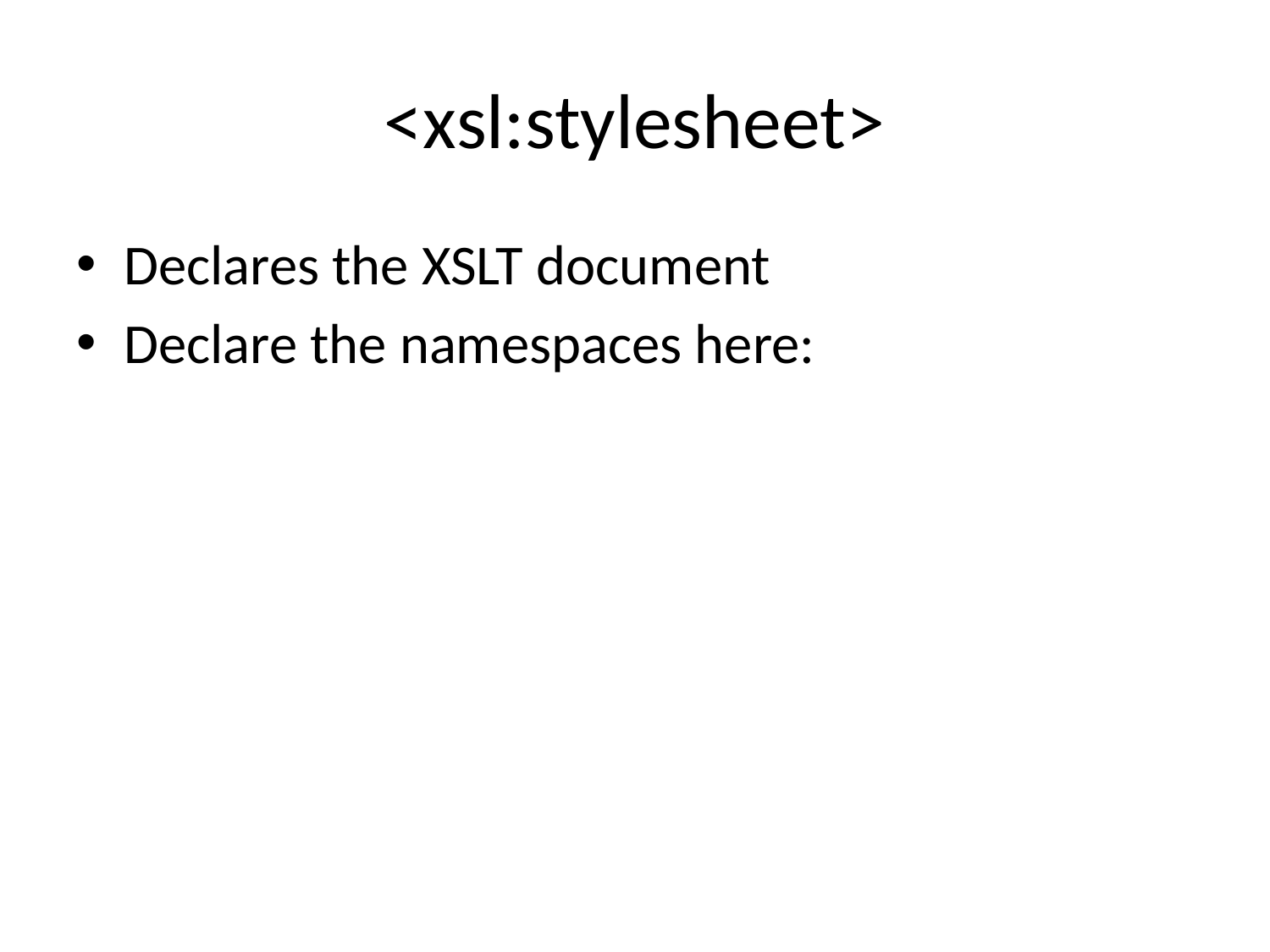

# <xsl:stylesheet>
Declares the XSLT document
Declare the namespaces here: